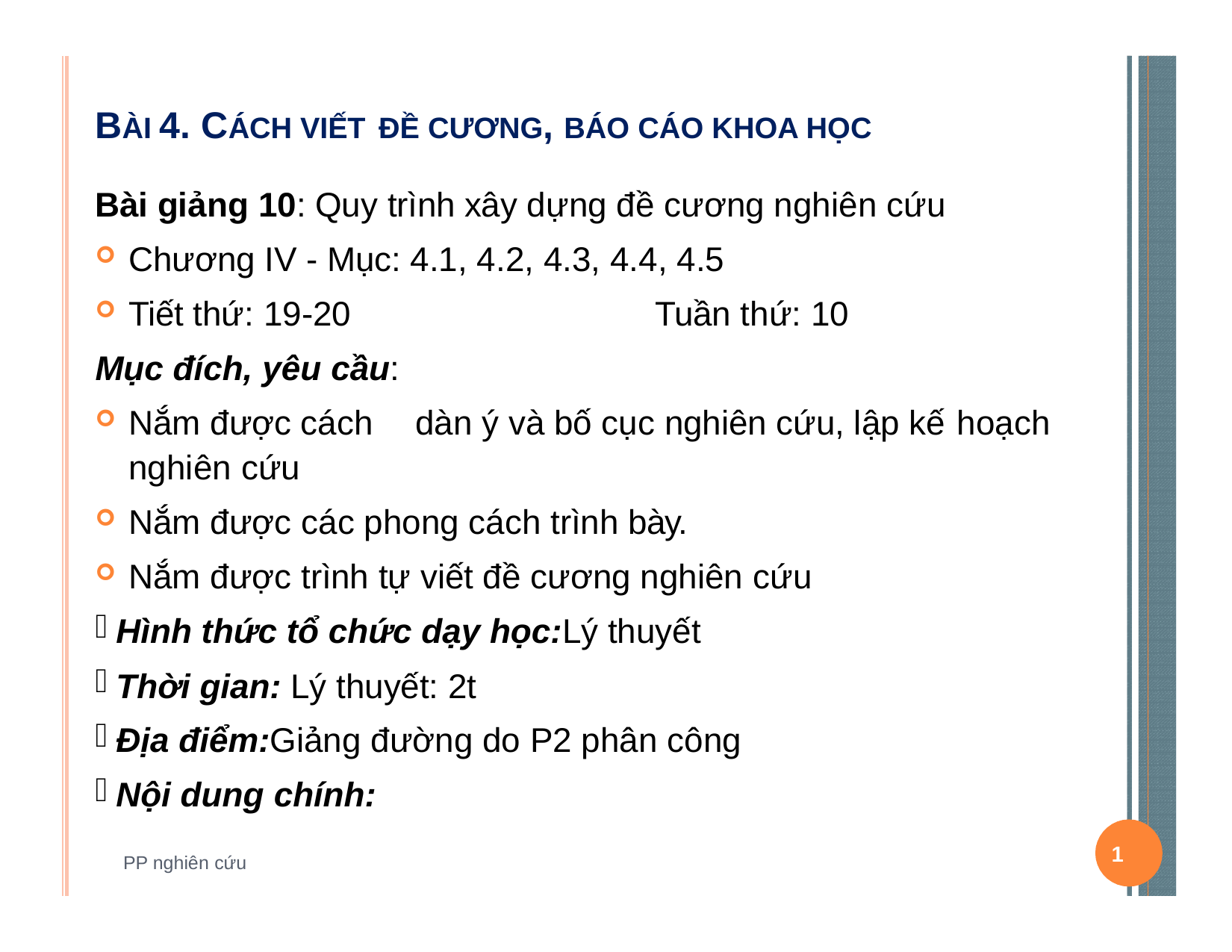

# BÀI 4. CÁCH VIẾT ĐỀ CƯƠNG, BÁO CÁO KHOA HỌC
Bài giảng 10: Quy trình xây dựng đề cương nghiên cứu
Chương IV - Mục: 4.1, 4.2, 4.3, 4.4, 4.5
Tiết thứ: 19-20
Mục đích, yêu cầu:
Nắm được cách  nghiên cứu
Tuần thứ: 10
dàn ý và bố cục nghiên cứu, lập kế hoạch
Nắm được các phong cách trình bày.
Nắm được trình tự viết đề cương nghiên cứu
Hình thức tổ chức dạy học:Lý thuyết
Thời gian: Lý thuyết: 2t
Địa điểm:Giảng đường do P2 phân công
Nội dung chính:

1
PP nghiên cứu